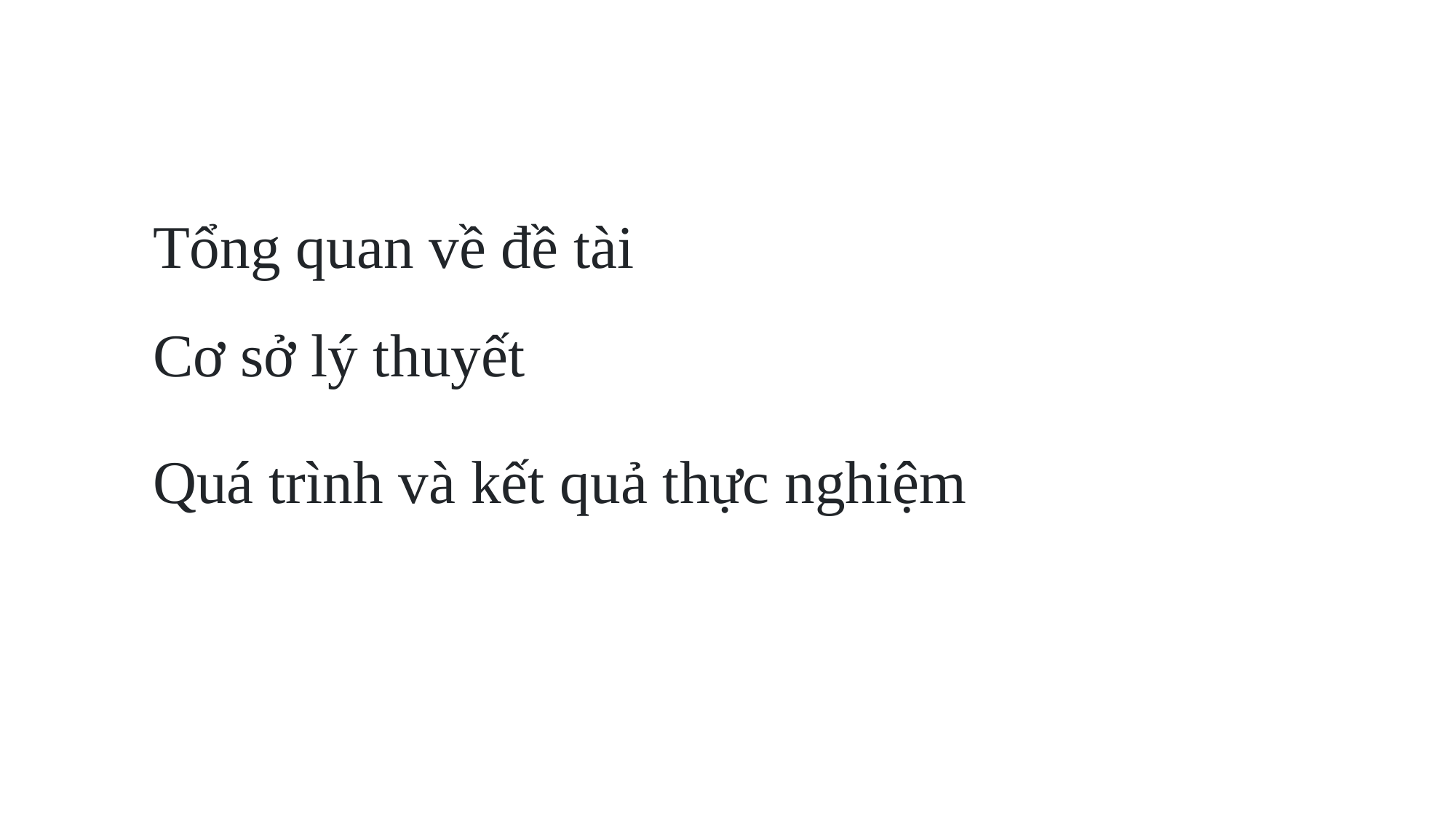

Tổng quan về đề tài
Cơ sở lý thuyết
Quá trình và kết quả thực nghiệm